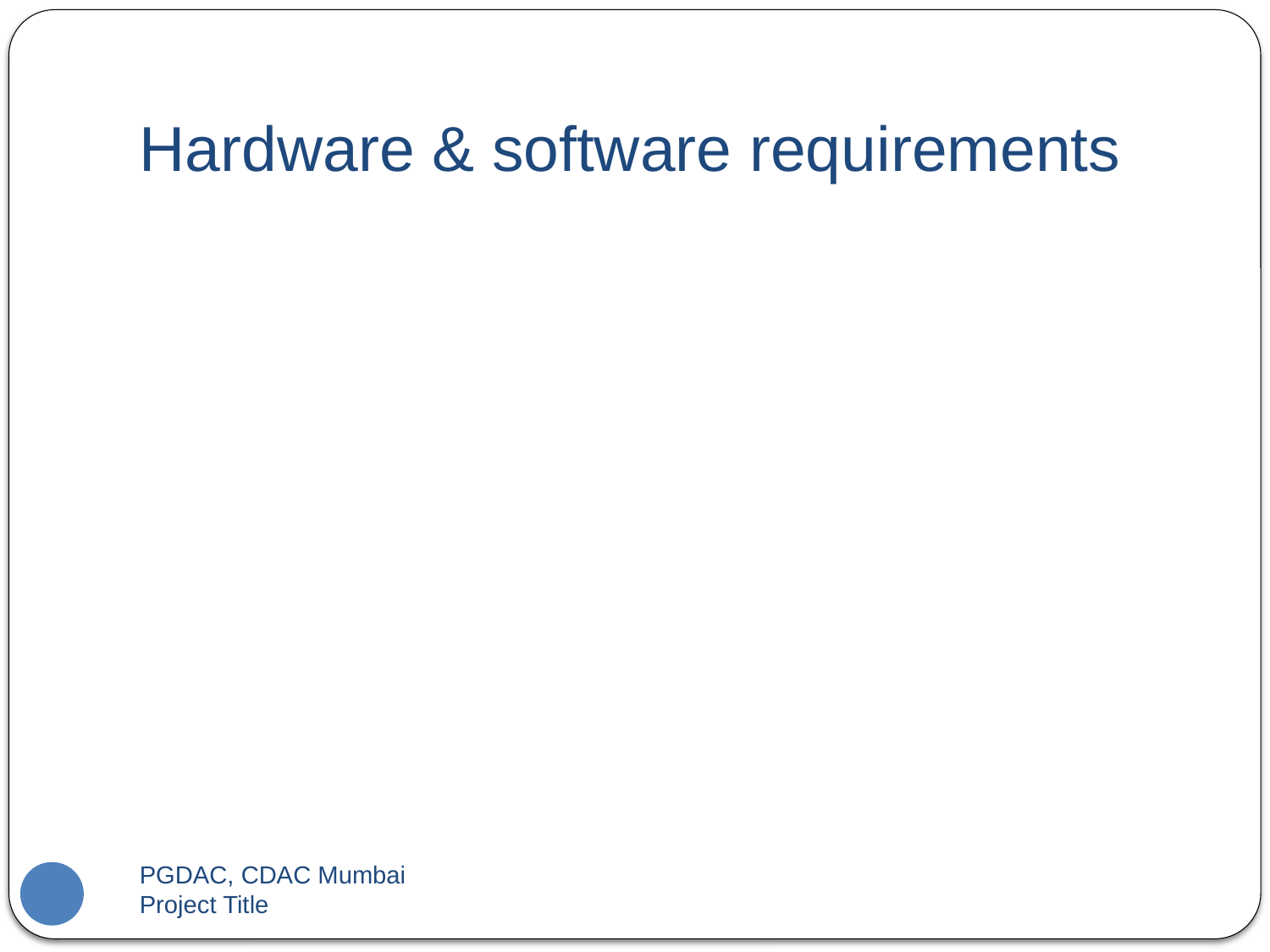

# Hardware & software requirements

PGDAC, CDAC Mumbai 		Project Title
7